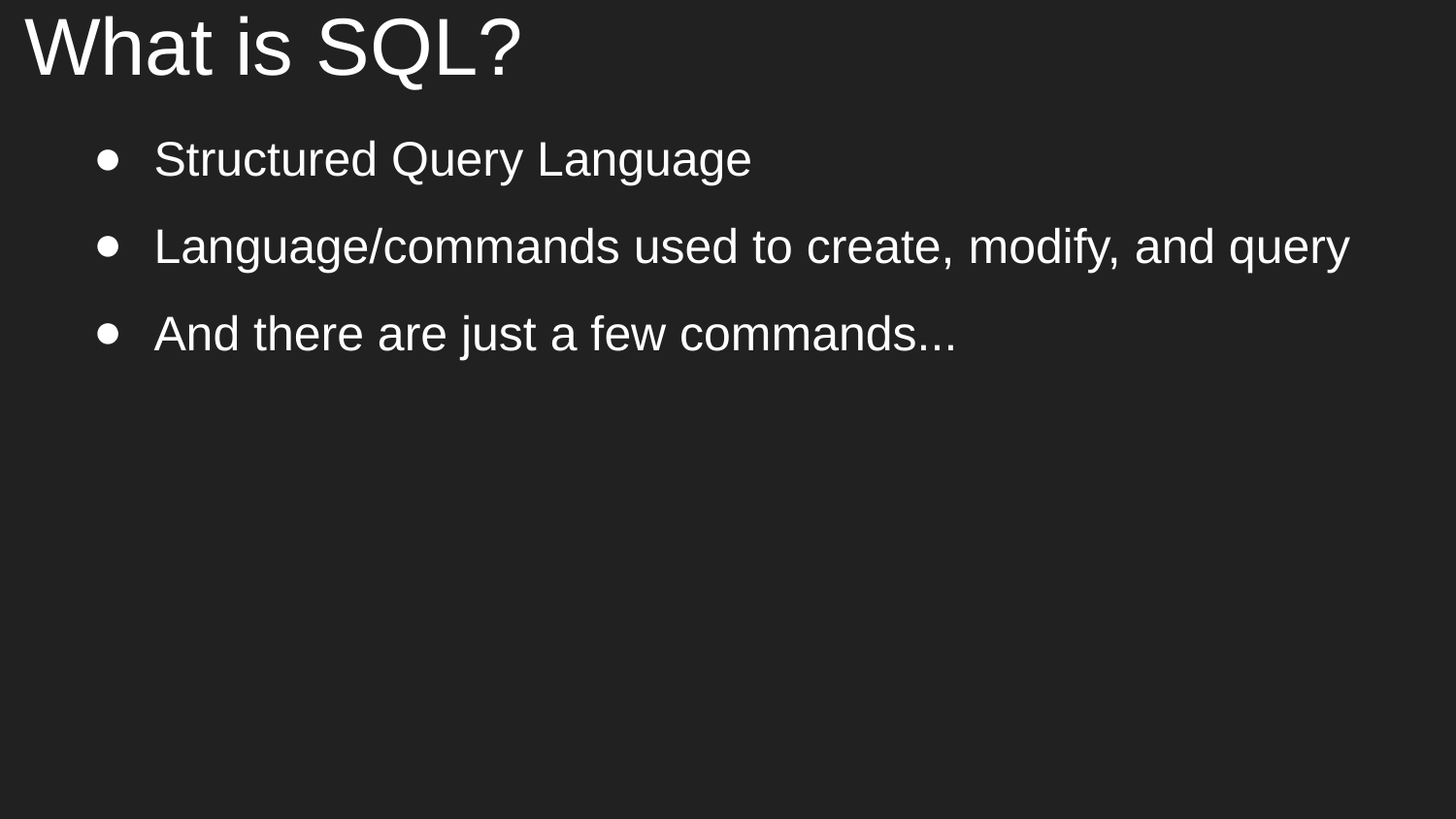

# What is SQL?
Structured Query Language
Language/commands used to create, modify, and query
And there are just a few commands...